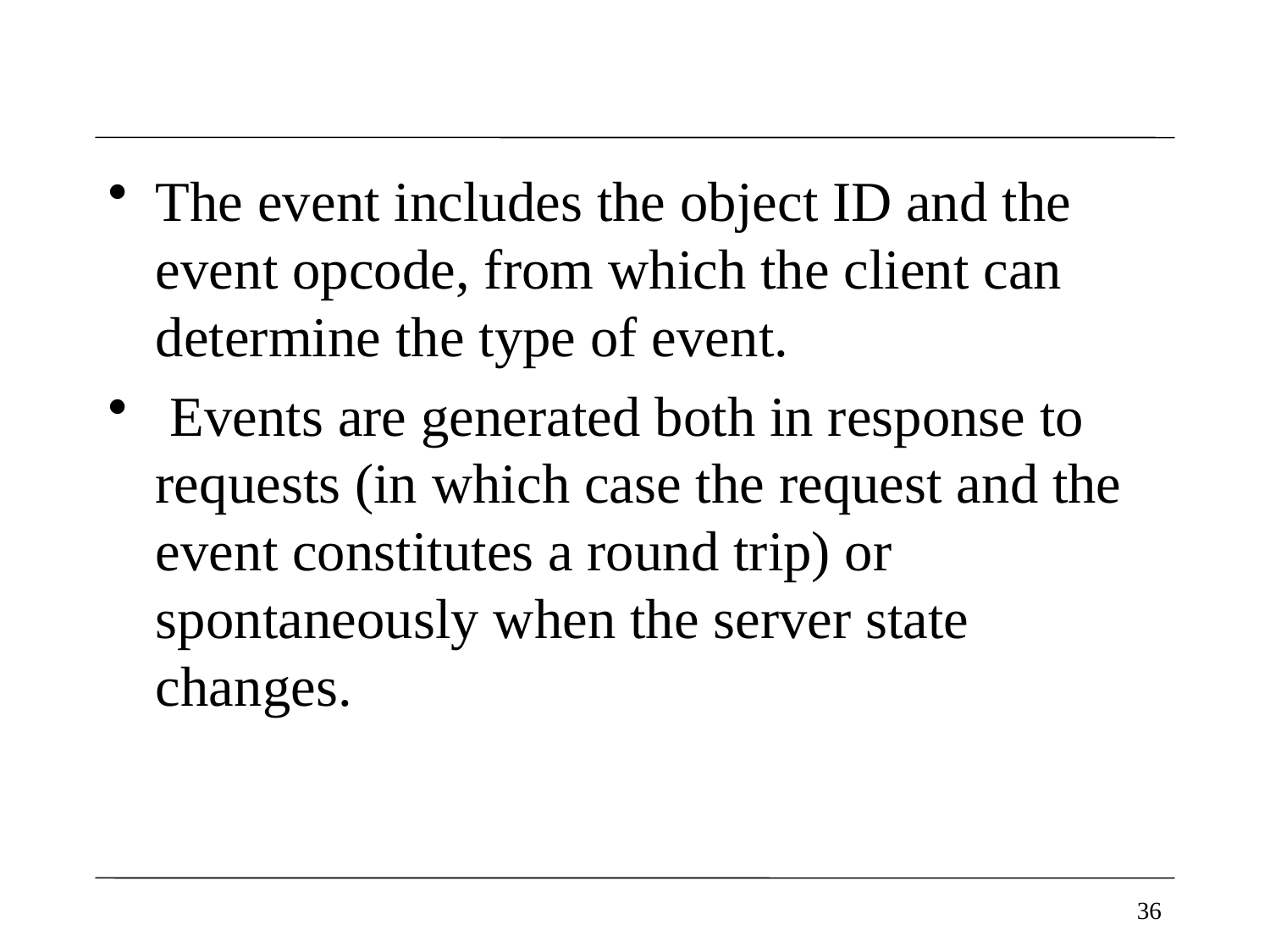

#
The event includes the object ID and the event opcode, from which the client can determine the type of event.
 Events are generated both in response to requests (in which case the request and the event constitutes a round trip) or spontaneously when the server state changes.

36